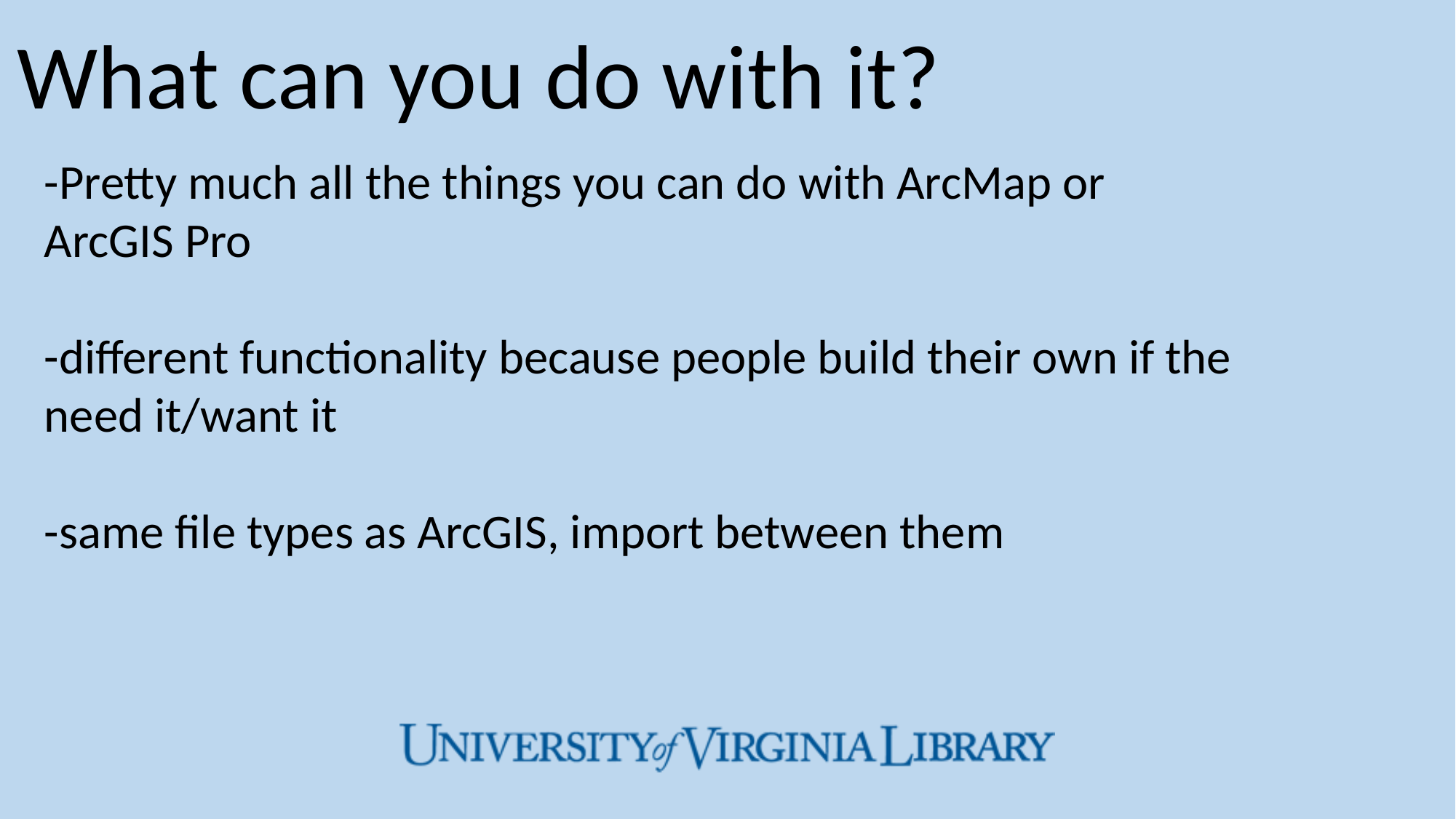

# What can you do with it?
-Pretty much all the things you can do with ArcMap or ArcGIS Pro

-different functionality because people build their own if the need it/want it

-same file types as ArcGIS, import between them